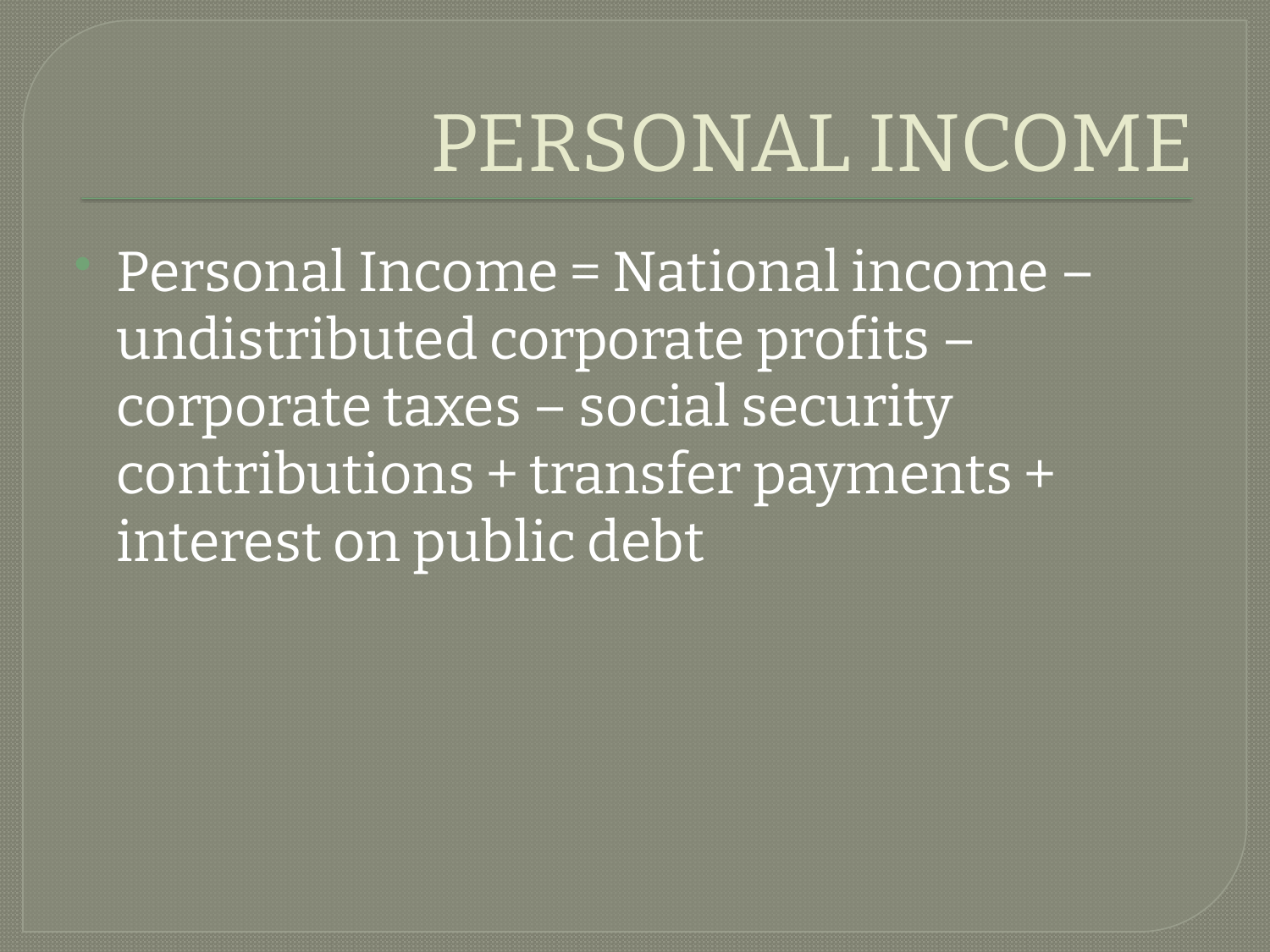

# PERSONAL INCOME
Personal Income = National income – undistributed corporate profits – corporate taxes – social security contributions + transfer payments + interest on public debt